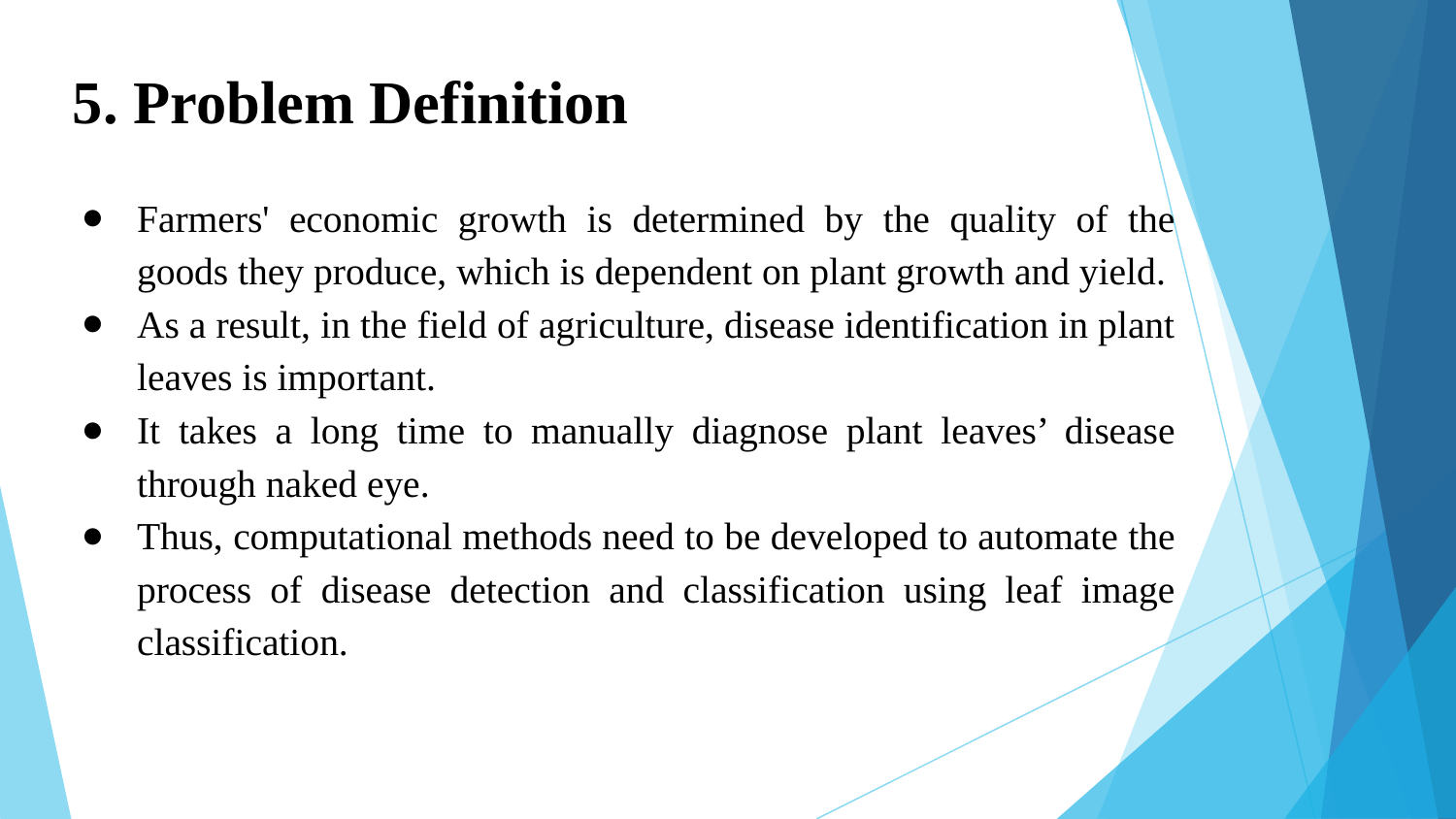

5. Problem Definition
Farmers' economic growth is determined by the quality of the goods they produce, which is dependent on plant growth and yield.
As a result, in the field of agriculture, disease identification in plant leaves is important.
It takes a long time to manually diagnose plant leaves’ disease through naked eye.
Thus, computational methods need to be developed to automate the process of disease detection and classification using leaf image classification.